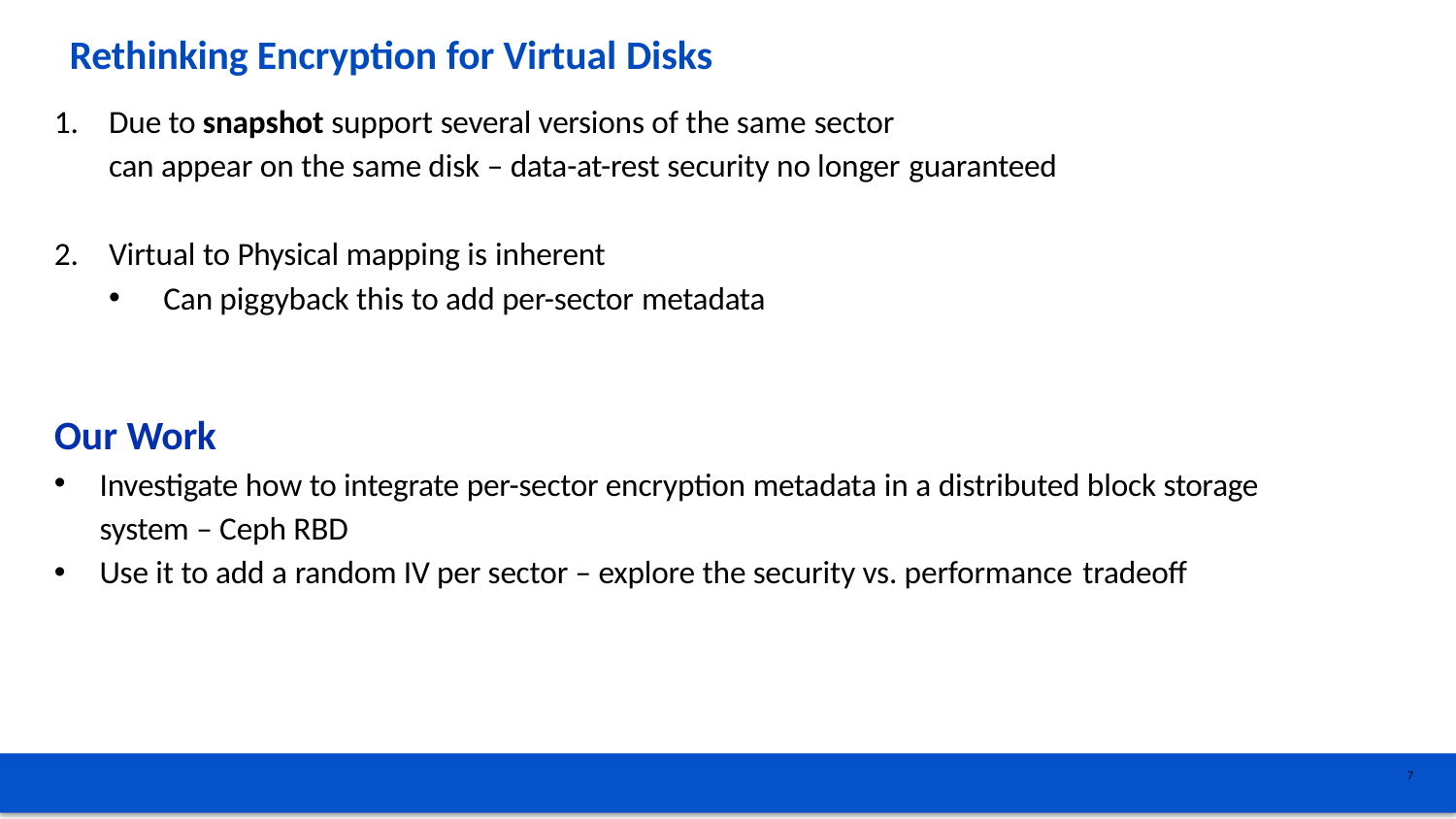

# Rethinking Encryption for Virtual Disks
Due to snapshot support several versions of the same sector
can appear on the same disk – data-at-rest security no longer guaranteed

Virtual to Physical mapping is inherent
Can piggyback this to add per-sector metadata

Our Work
Investigate how to integrate per-sector encryption metadata in a distributed block storage  system – Ceph RBD
Use it to add a random IV per sector – explore the security vs. performance tradeoff
7